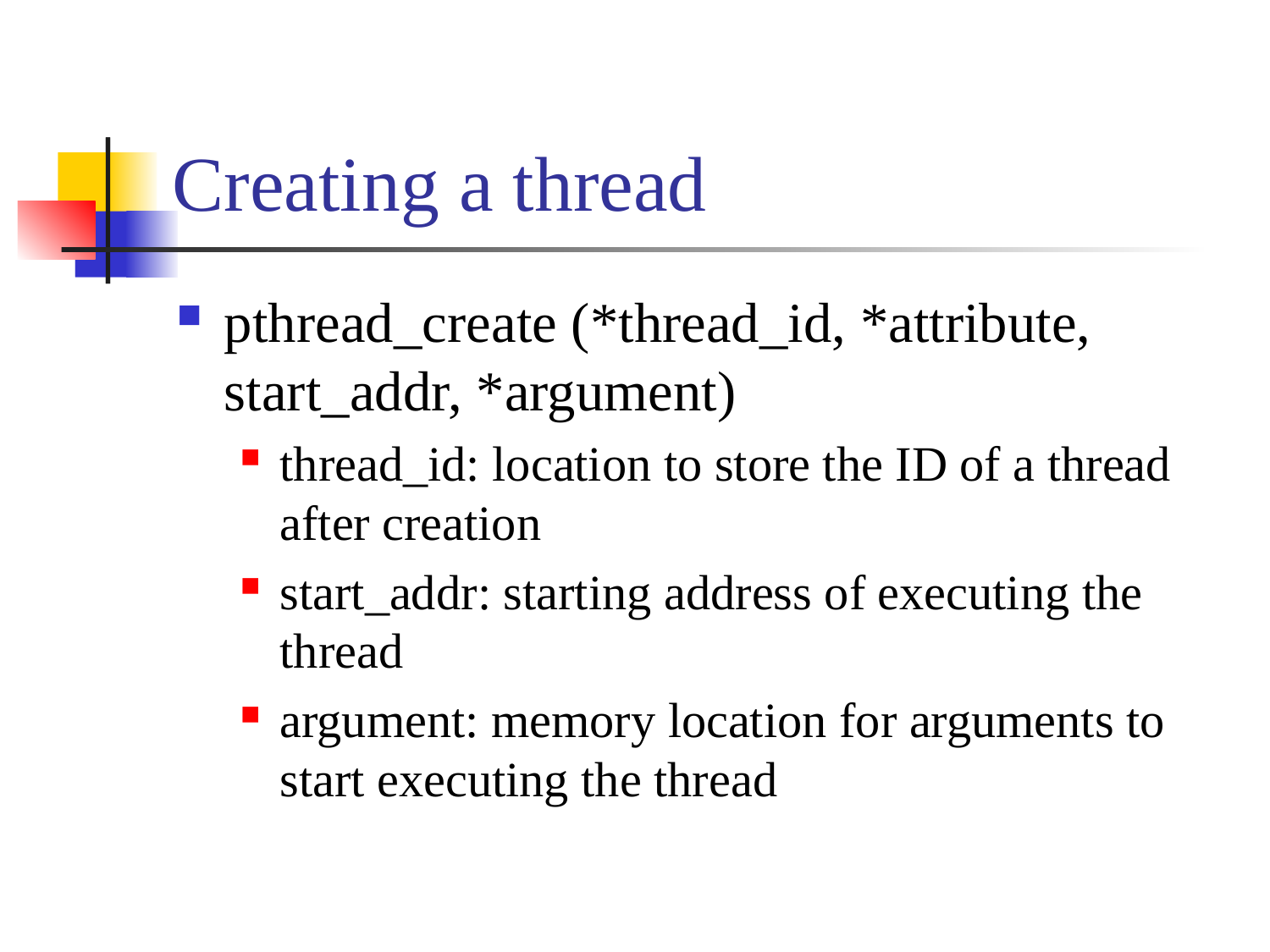

Creating a thread
pthread_create (*thread_id, *attribute, start_addr, *argument)
thread_id: location to store the ID of a thread after creation
start_addr: starting address of executing the thread
argument: memory location for arguments to start executing the thread